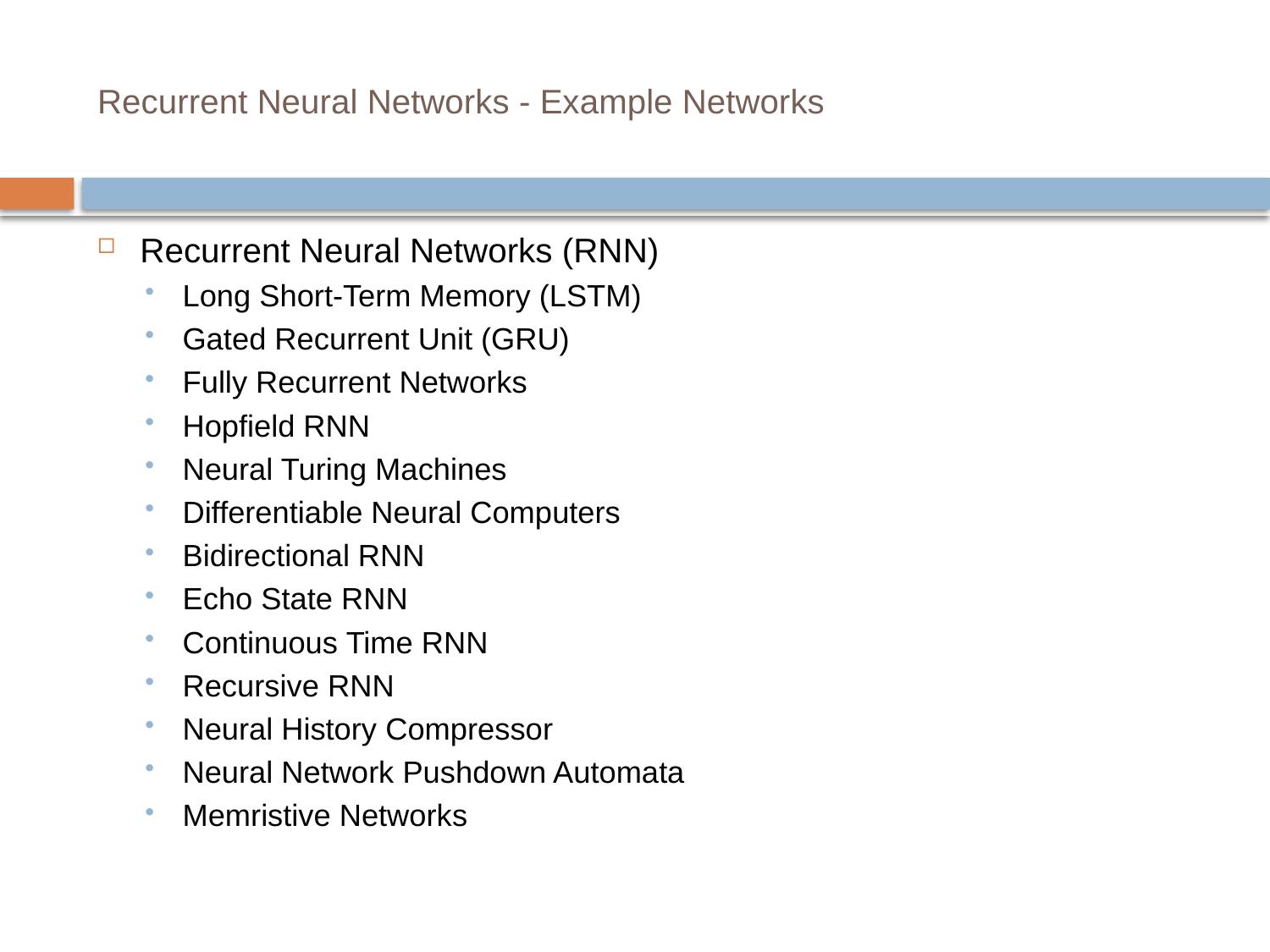

# Recurrent Neural Networks - Example Networks
Recurrent Neural Networks (RNN)
Long Short-Term Memory (LSTM)
Gated Recurrent Unit (GRU)
Fully Recurrent Networks
Hopfield RNN
Neural Turing Machines
Differentiable Neural Computers
Bidirectional RNN
Echo State RNN
Continuous Time RNN
Recursive RNN
Neural History Compressor
Neural Network Pushdown Automata
Memristive Networks